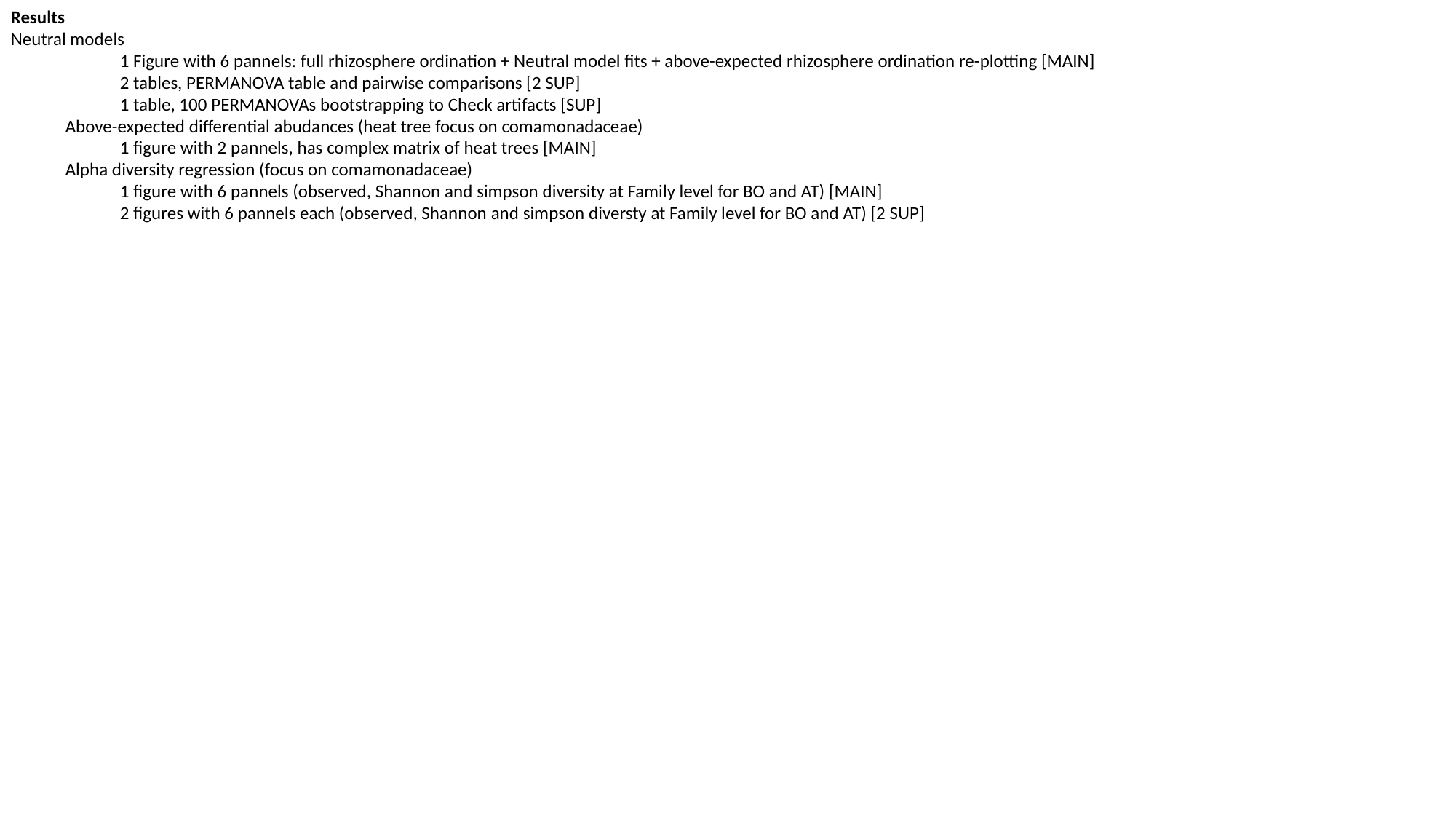

Results
Neutral models
	1 Figure with 6 pannels: full rhizosphere ordination + Neutral model fits + above-expected rhizosphere ordination re-plotting [MAIN]
2 tables, PERMANOVA table and pairwise comparisons [2 SUP]
1 table, 100 PERMANOVAs bootstrapping to Check artifacts [SUP]
Above-expected differential abudances (heat tree focus on comamonadaceae)
1 figure with 2 pannels, has complex matrix of heat trees [MAIN]
Alpha diversity regression (focus on comamonadaceae)
1 figure with 6 pannels (observed, Shannon and simpson diversity at Family level for BO and AT) [MAIN]
2 figures with 6 pannels each (observed, Shannon and simpson diversty at Family level for BO and AT) [2 SUP]